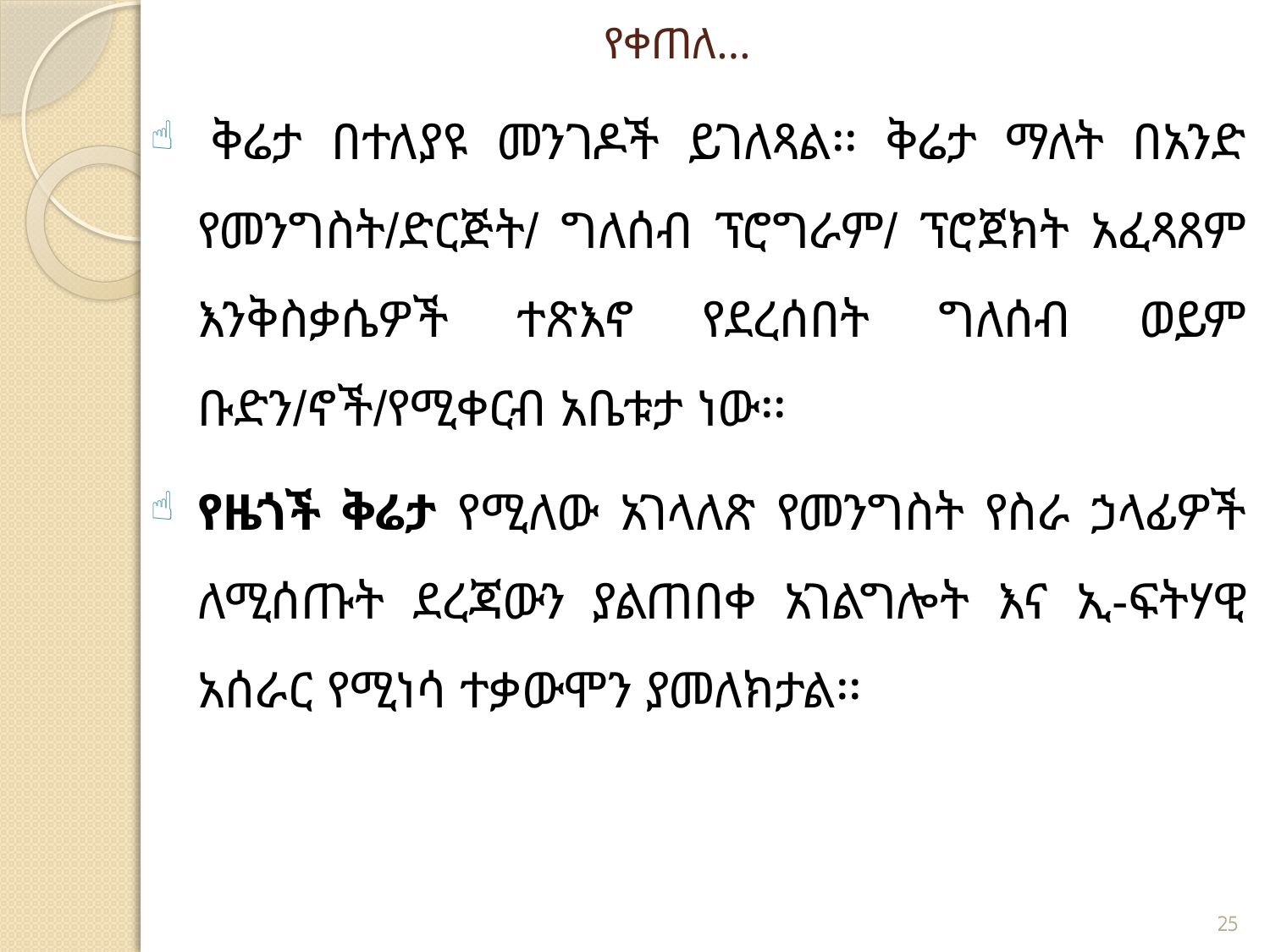

# የቀጠለ…
 ቅሬታ በተለያዩ መንገዶች ይገለጻል፡፡ ቅሬታ ማለት በአንድ የመንግስት/ድርጅት/ ግለሰብ ፕሮግራም/ ፕሮጀክት አፈጻጸም እንቅስቃሴዎች ተጽእኖ የደረሰበት ግለሰብ ወይም ቡድን/ኖች/የሚቀርብ አቤቱታ ነው፡፡
የዜጎች ቅሬታ የሚለው አገላለጽ የመንግስት የስራ ኃላፊዎች ለሚሰጡት ደረጃውን ያልጠበቀ አገልግሎት እና ኢ-ፍትሃዊ አሰራር የሚነሳ ተቃውሞን ያመለክታል፡፡
25